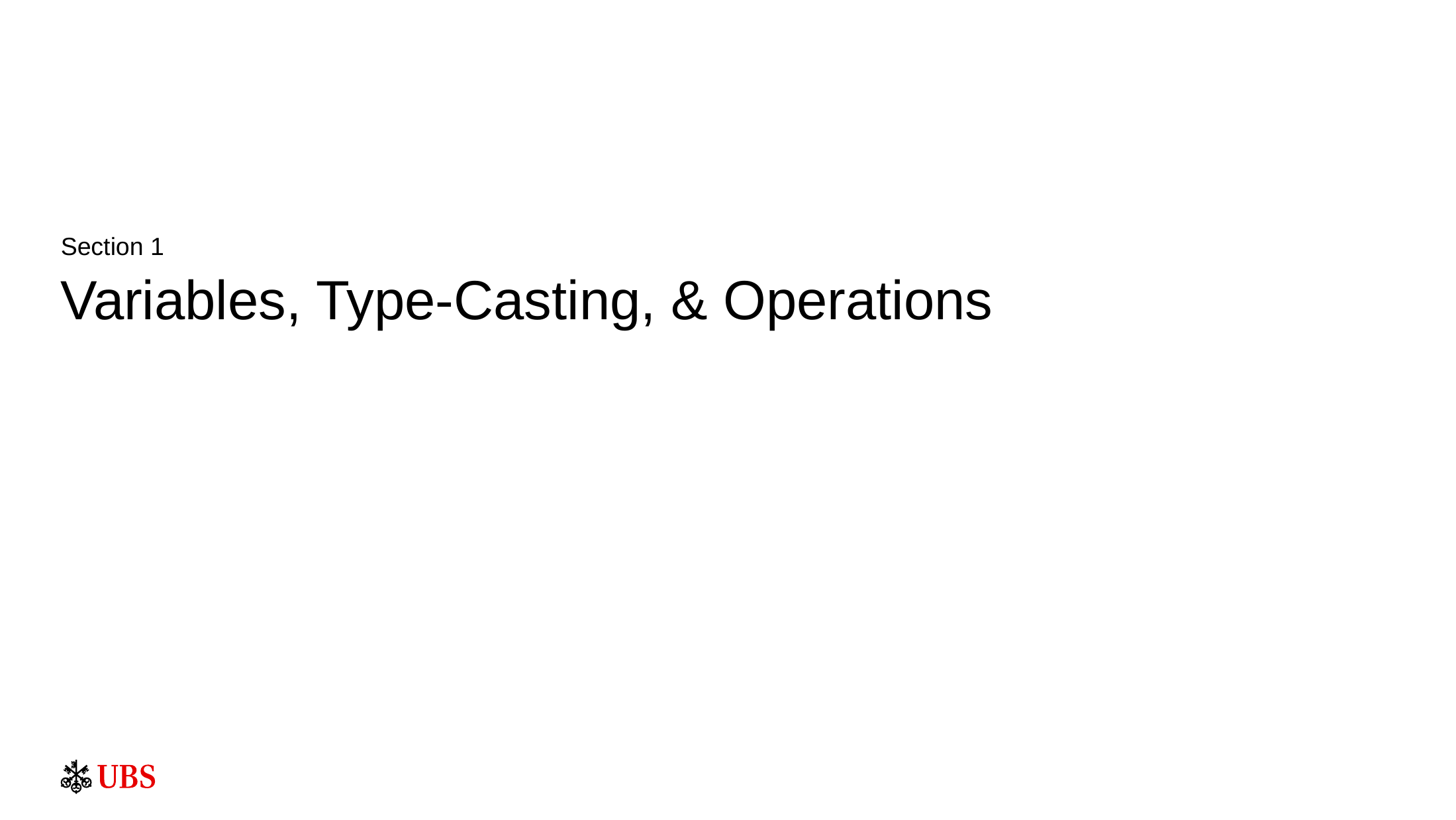

# Section 1
Variables, Type-Casting, & Operations